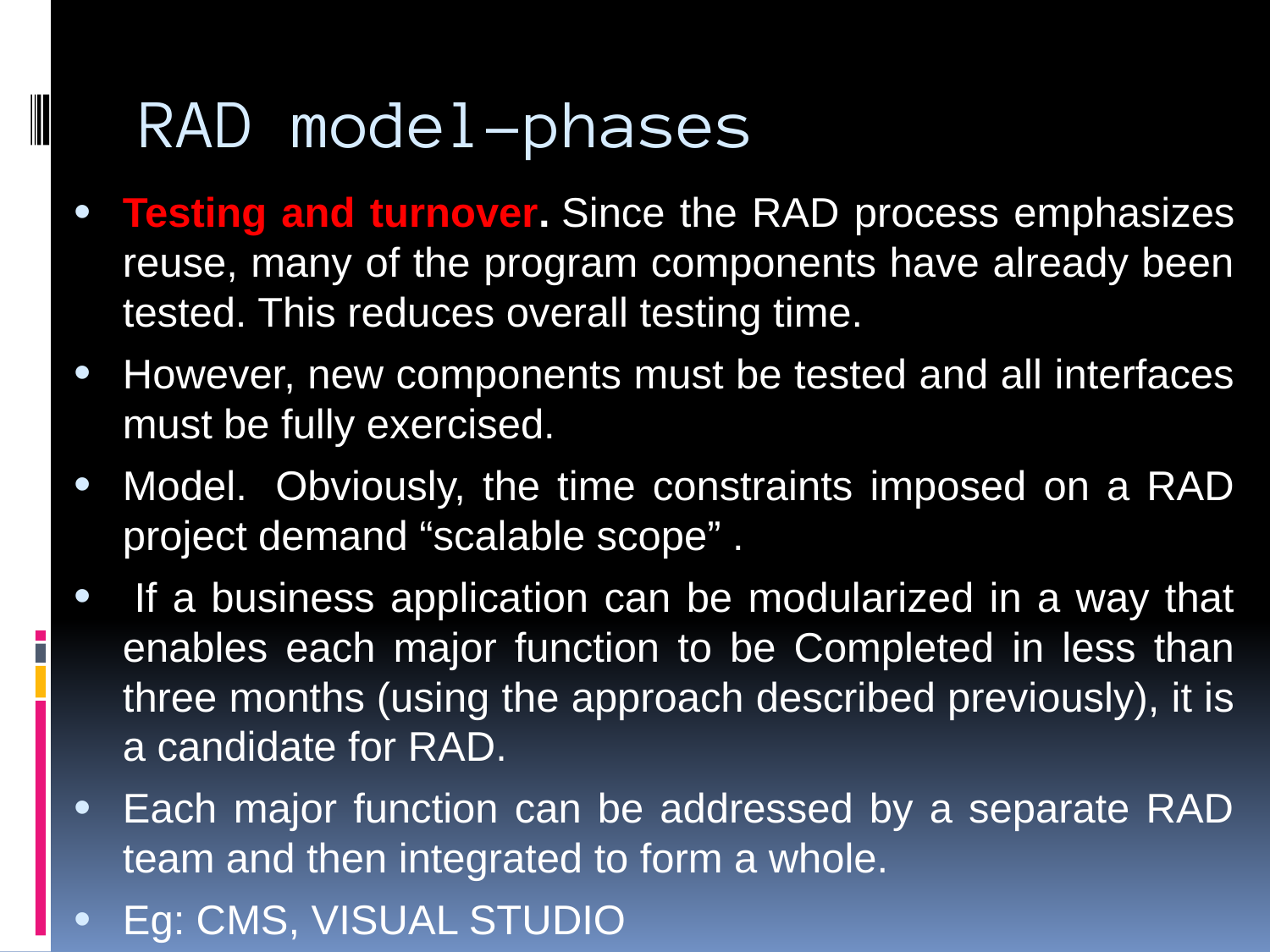

# RAD model-phases
Testing and turnover. Since the RAD process emphasizes reuse, many of the program components have already been tested. This reduces overall testing time.
However, new components must be tested and all interfaces must be fully exercised.
Model.  Obviously, the time constraints imposed on a RAD project demand “scalable scope” .
 If a business application can be modularized in a way that enables each major function to be Completed in less than three months (using the approach described previously), it is a candidate for RAD.
Each major function can be addressed by a separate RAD team and then integrated to form a whole.
Eg: CMS, VISUAL STUDIO